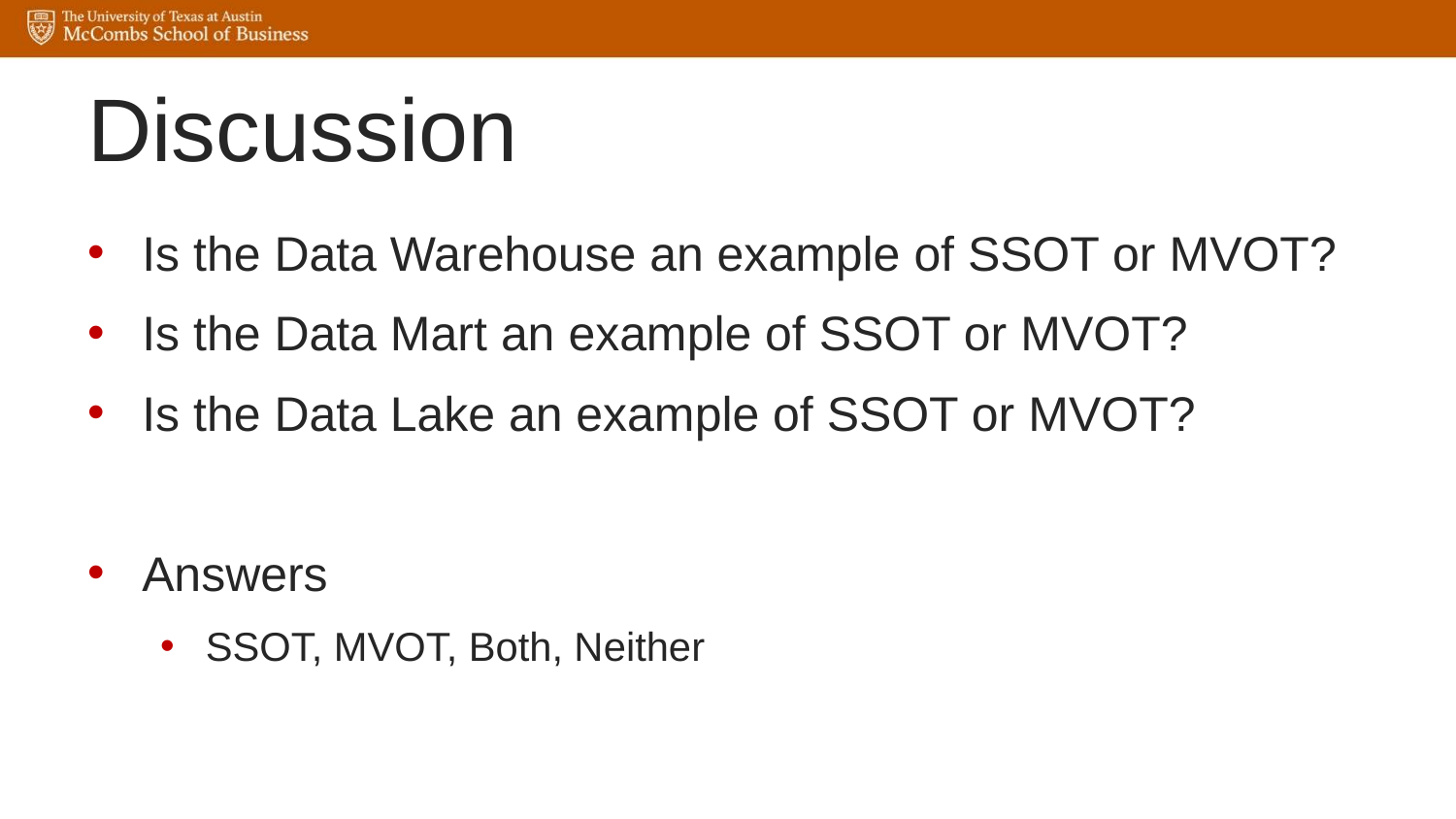

# Discussion
Is the Data Warehouse an example of SSOT or MVOT?
Is the Data Mart an example of SSOT or MVOT?
Is the Data Lake an example of SSOT or MVOT?

Answers
SSOT, MVOT, Both, Neither